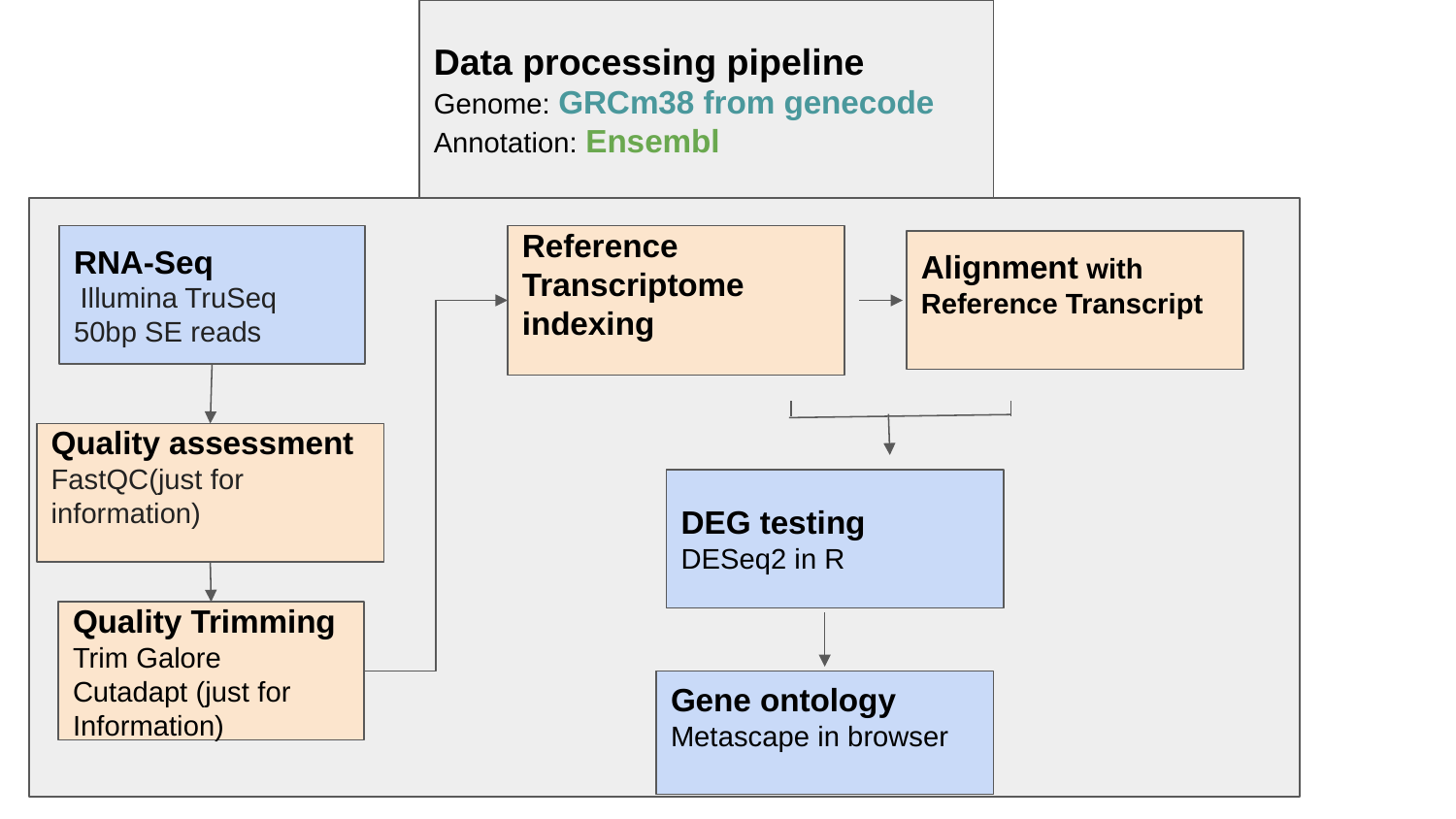

Data processing pipeline
Genome: GRCm38 from genecode
Annotation: Ensembl

RNA-Seq
 Illumina TruSeq
50bp SE reads
Reference Transcriptome indexing

Alignment with Reference Transcript

Quality assessment
FastQC(just for information)

DEG testing
DESeq2 in R
Quality Trimming
Trim Galore
Cutadapt (just for Information)
Gene ontology
Metascape in browser